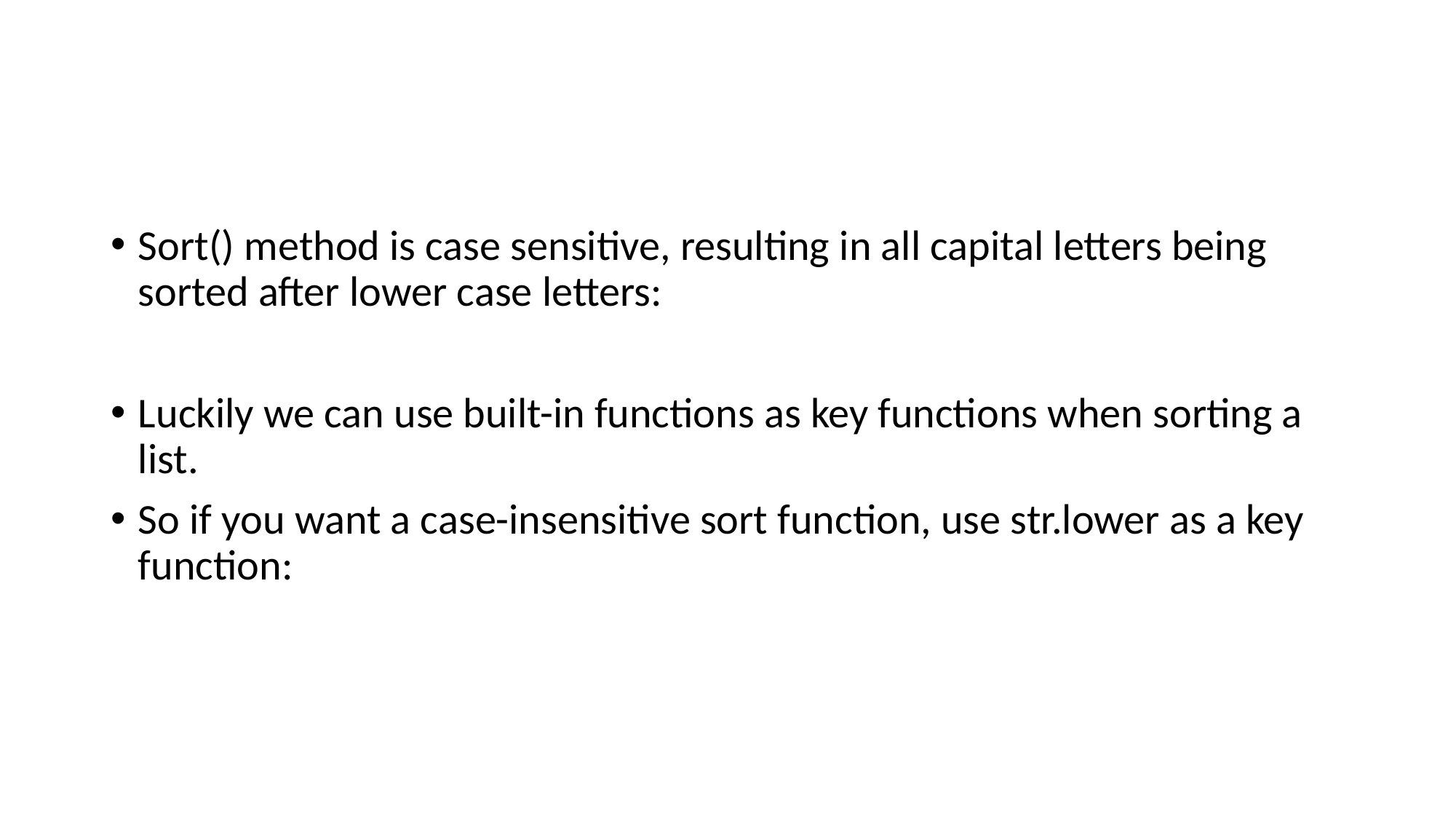

#
Sort() method is case sensitive, resulting in all capital letters being sorted after lower case letters:

Luckily we can use built-in functions as key functions when sorting a list.
So if you want a case-insensitive sort function, use str.lower as a key function: